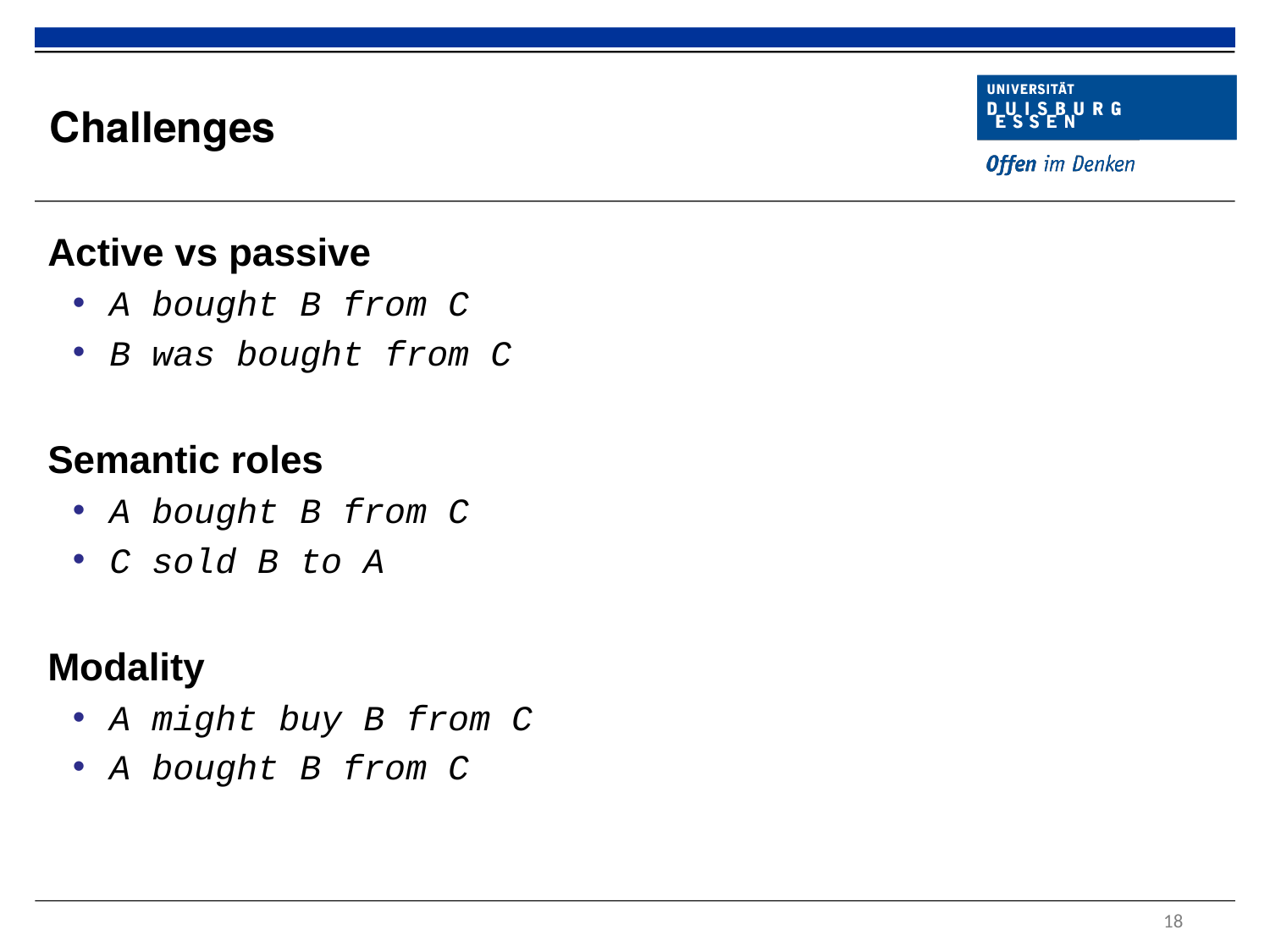

# Challenges
Active vs passive
A bought B from C
B was bought from C

Semantic roles
A bought B from C
C sold B to A

Modality
A might buy B from C
A bought B from C